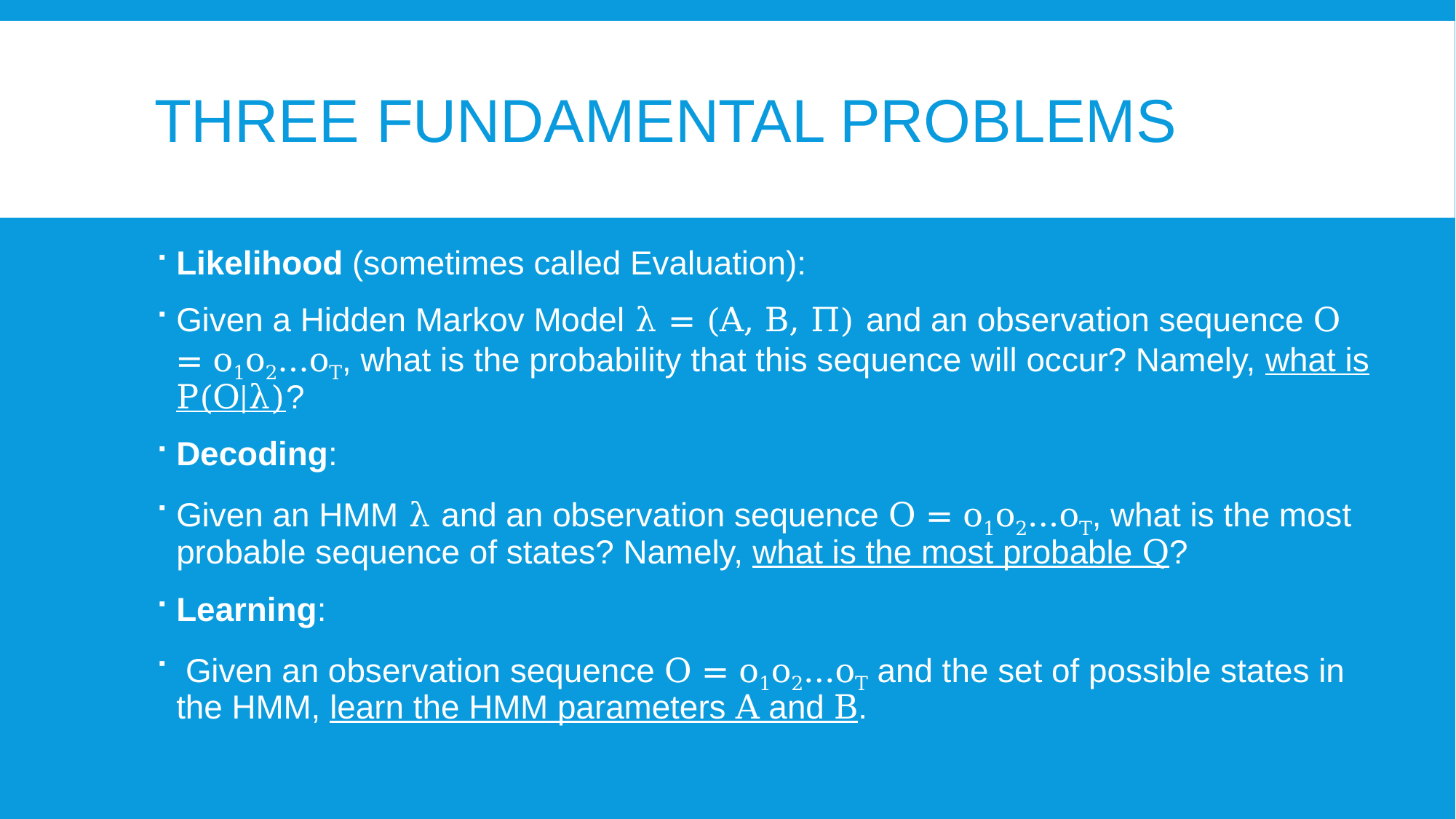

# Three Fundamental Problems
Likelihood (sometimes called Evaluation):
Given a Hidden Markov Model λ = (A, B, Π) and an observation sequence O = o1o2...oT, what is the probability that this sequence will occur? Namely, what is P(O|λ)?
Decoding:
Given an HMM λ and an observation sequence O = o1o2...oT, what is the most probable sequence of states? Namely, what is the most probable Q?
Learning:
 Given an observation sequence O = o1o2...oT and the set of possible states in the HMM, learn the HMM parameters A and B.